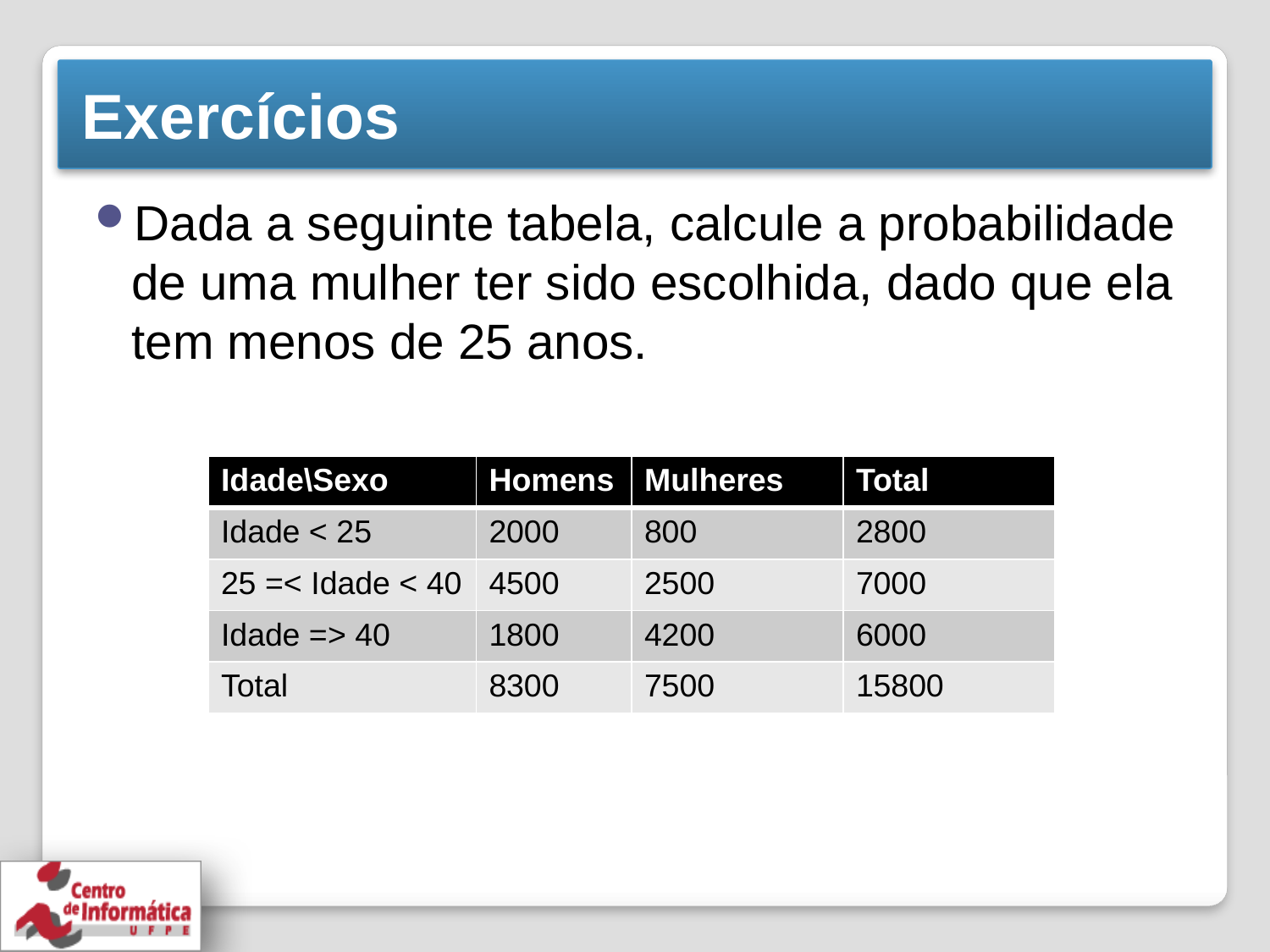

# Exercícios
Dada a seguinte tabela, calcule a probabilidade de uma mulher ter sido escolhida, dado que ela tem menos de 25 anos.

| Idade\Sexo | Homens | Mulheres | Total |
| --- | --- | --- | --- |
| Idade < 25 | 2000 | 800 | 2800 |
| 25 =< Idade < 40 | 4500 | 2500 | 7000 |
| Idade => 40 | 1800 | 4200 | 6000 |
| Total | 8300 | 7500 | 15800 |